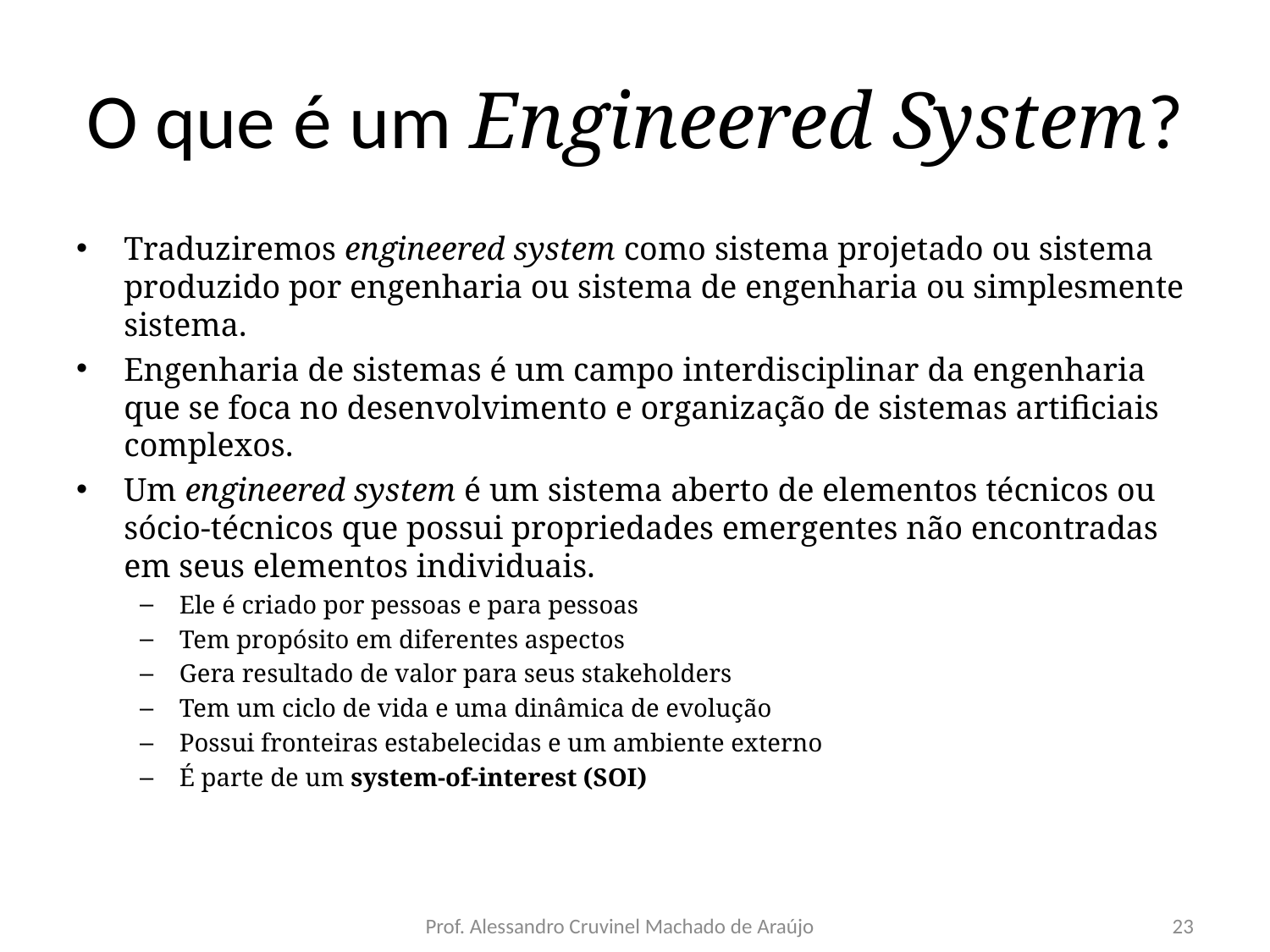

# O que é um Engineered System?
Traduziremos engineered system como sistema projetado ou sistema produzido por engenharia ou sistema de engenharia ou simplesmente sistema.
Engenharia de sistemas é um campo interdisciplinar da engenharia que se foca no desenvolvimento e organização de sistemas artificiais complexos.
Um engineered system é um sistema aberto de elementos técnicos ou sócio-técnicos que possui propriedades emergentes não encontradas em seus elementos individuais.
Ele é criado por pessoas e para pessoas
Tem propósito em diferentes aspectos
Gera resultado de valor para seus stakeholders
Tem um ciclo de vida e uma dinâmica de evolução
Possui fronteiras estabelecidas e um ambiente externo
É parte de um system-of-interest (SOI)
Prof. Alessandro Cruvinel Machado de Araújo
23